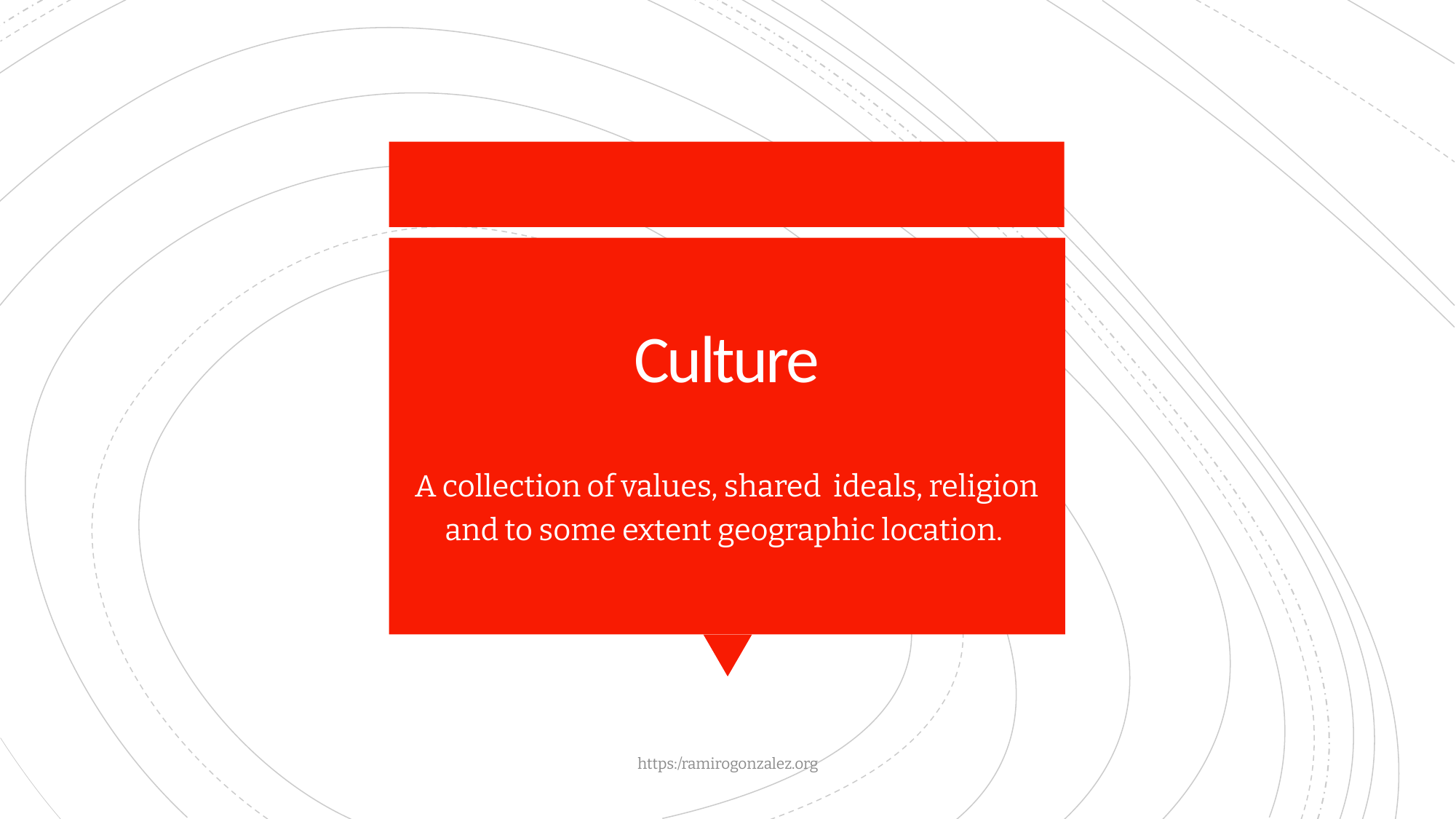

Culture
A collection of values, shared  ideals, religion and to some extent geographic location.
https:/ramirogonzalez.org